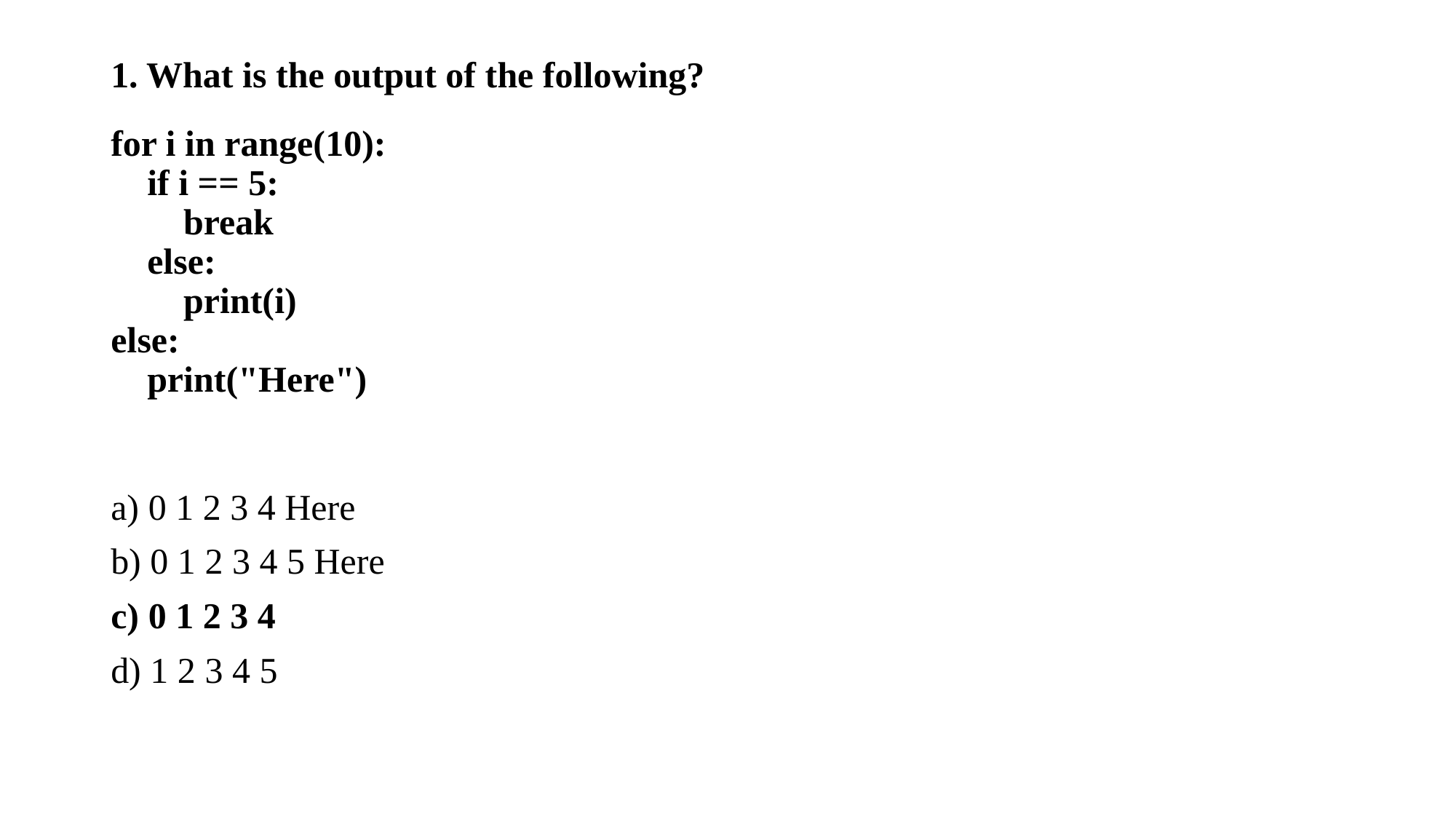

1. What is the output of the following?
for i in range(10):
    if i == 5:
        break
    else:
        print(i)
else:
    print("Here")
a) 0 1 2 3 4 Here
b) 0 1 2 3 4 5 Here
c) 0 1 2 3 4
d) 1 2 3 4 5